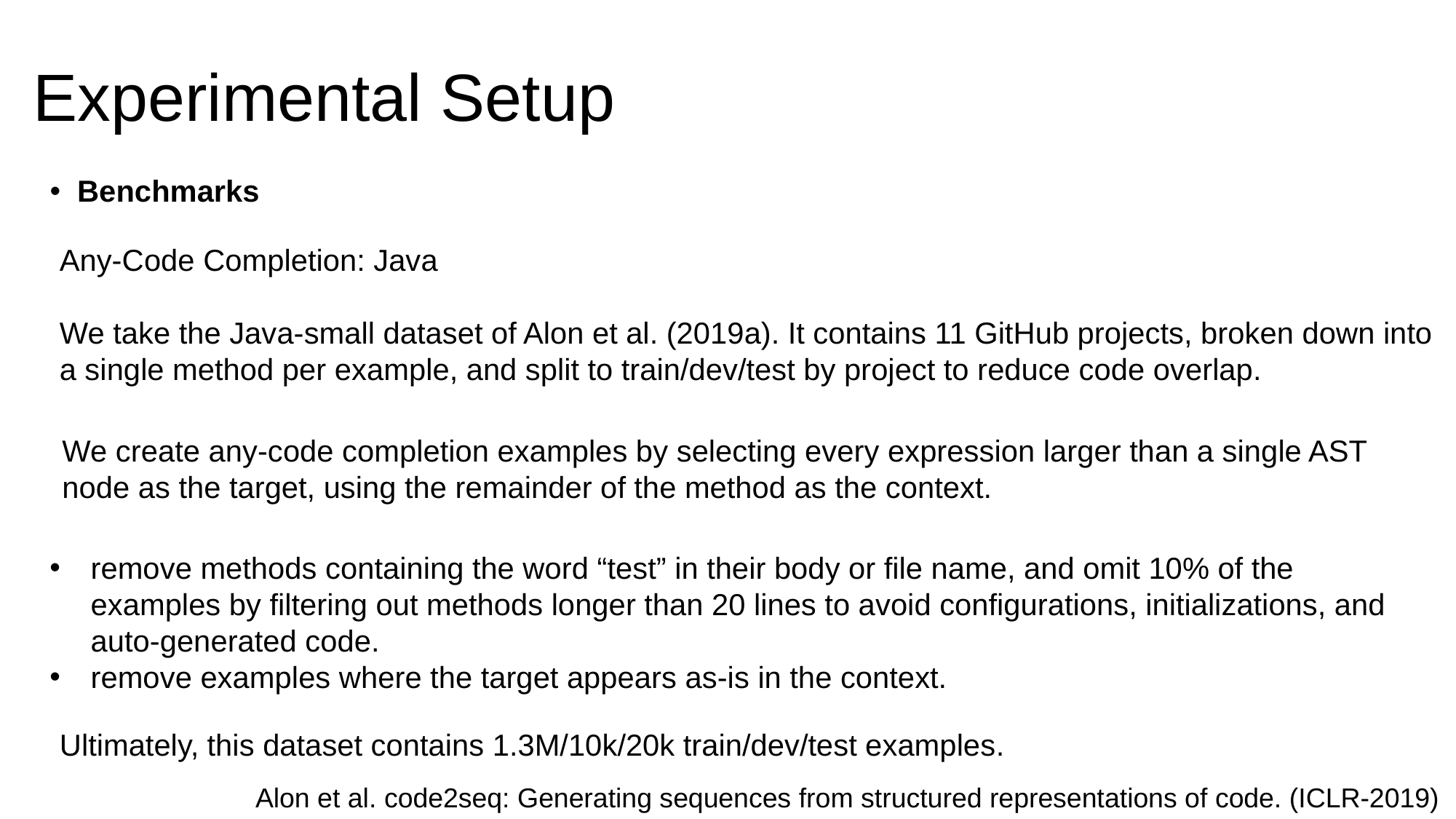

# Experimental Setup
Benchmarks
Any-Code Completion: Java

We take the Java-small dataset of Alon et al. (2019a). It contains 11 GitHub projects, broken down into a single method per example, and split to train/dev/test by project to reduce code overlap.
We create any-code completion examples by selecting every expression larger than a single AST node as the target, using the remainder of the method as the context.
remove methods containing the word “test” in their body or file name, and omit 10% of the examples by filtering out methods longer than 20 lines to avoid configurations, initializations, and auto-generated code.
remove examples where the target appears as-is in the context.
Ultimately, this dataset contains 1.3M/10k/20k train/dev/test examples.
Alon et al. code2seq: Generating sequences from structured representations of code. (ICLR-2019)